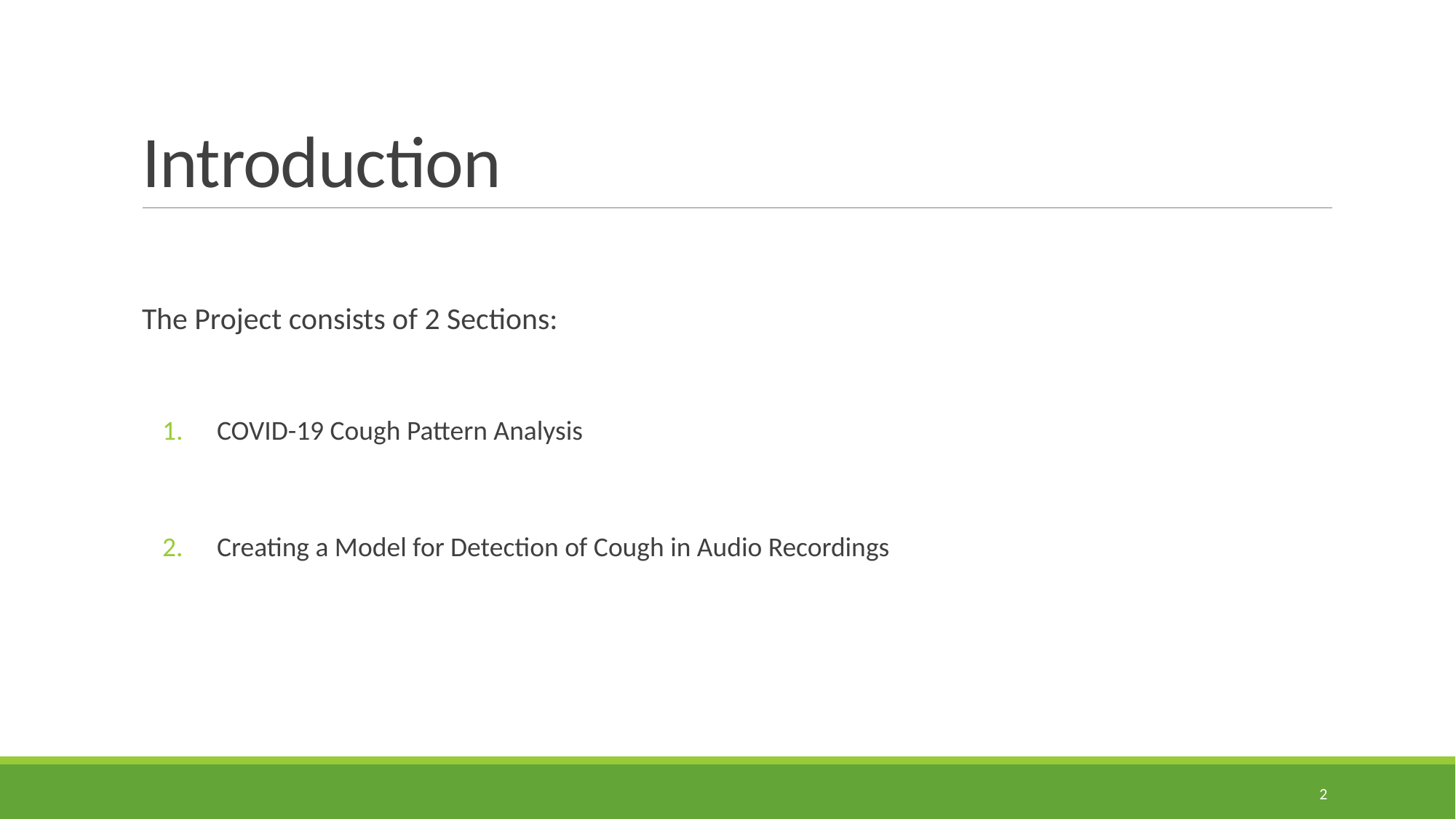

# Introduction
The Project consists of 2 Sections:
COVID-19 Cough Pattern Analysis
Creating a Model for Detection of Cough in Audio Recordings
2